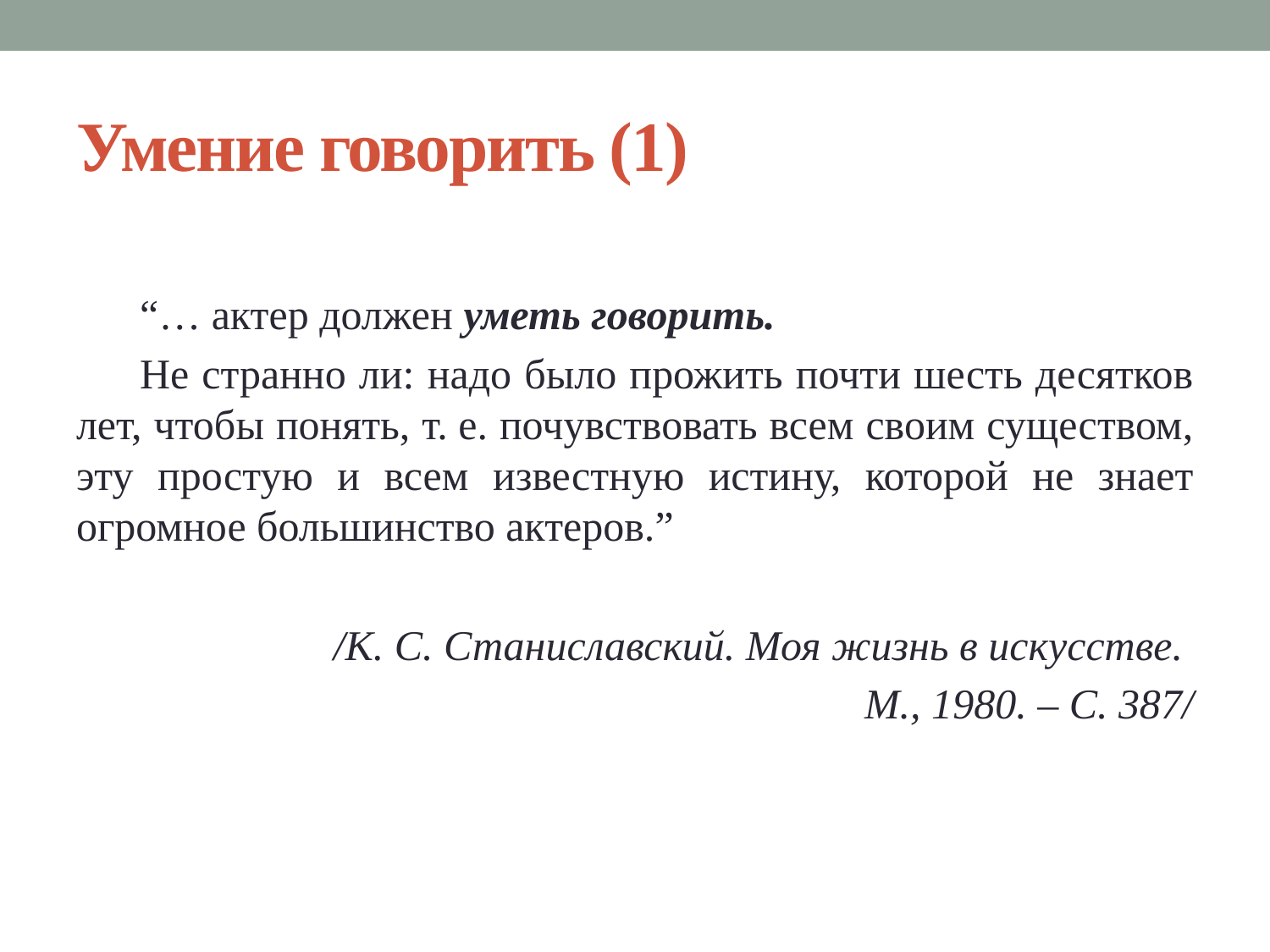

# Умение говорить (1)

“… актер должен уметь говорить.
Не странно ли: надо было прожить почти шесть десятков лет, чтобы понять, т. е. почувствовать всем своим существом, эту простую и всем известную истину, которой не знает огромное большинство актеров.”

/К. С. Станиславский. Моя жизнь в искусстве.
М., 1980. – С. 387/